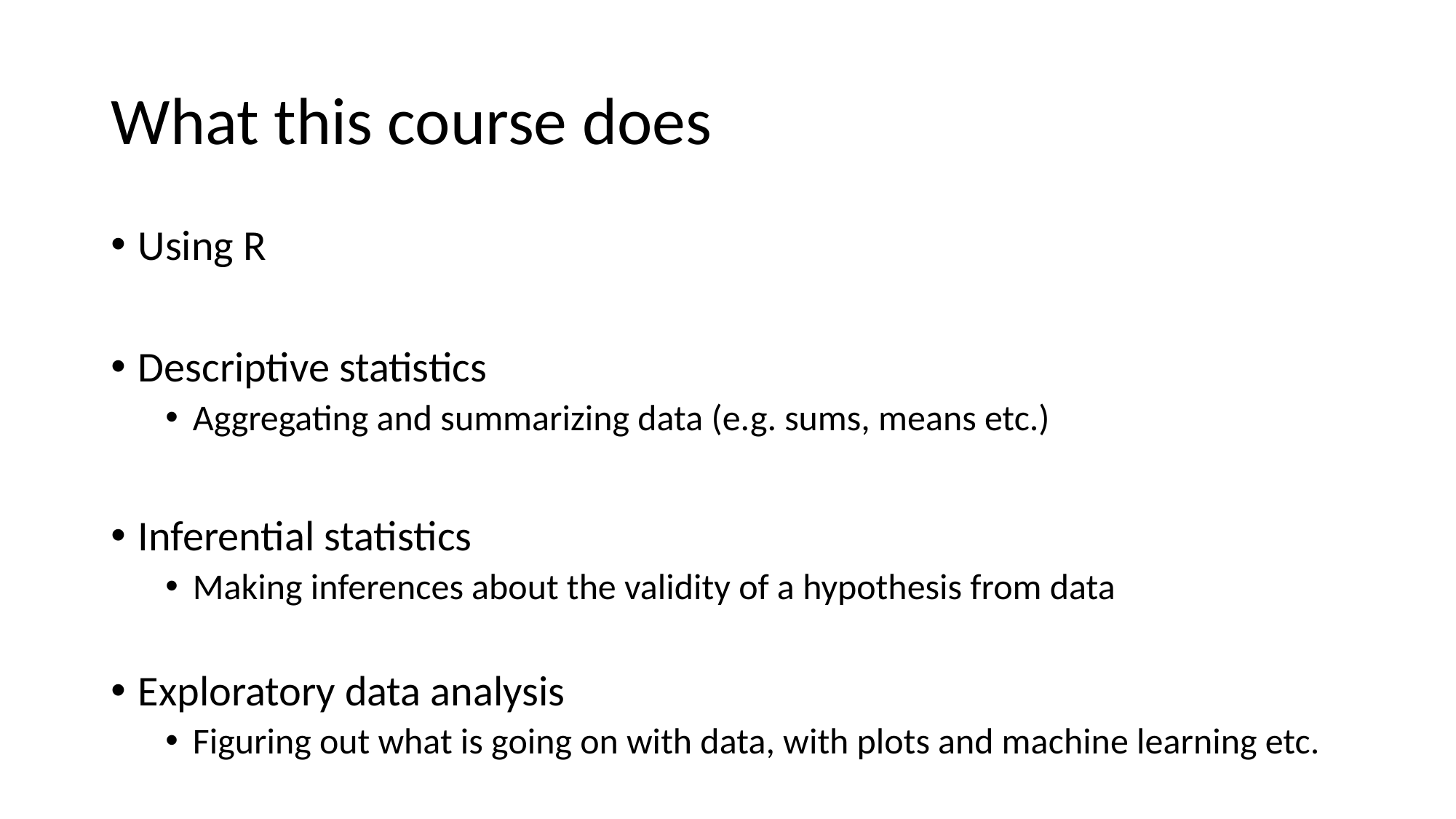

# What this course does
Using R

Descriptive statistics
Aggregating and summarizing data (e.g. sums, means etc.)

Inferential statistics
Making inferences about the validity of a hypothesis from data

Exploratory data analysis
Figuring out what is going on with data, with plots and machine learning etc.